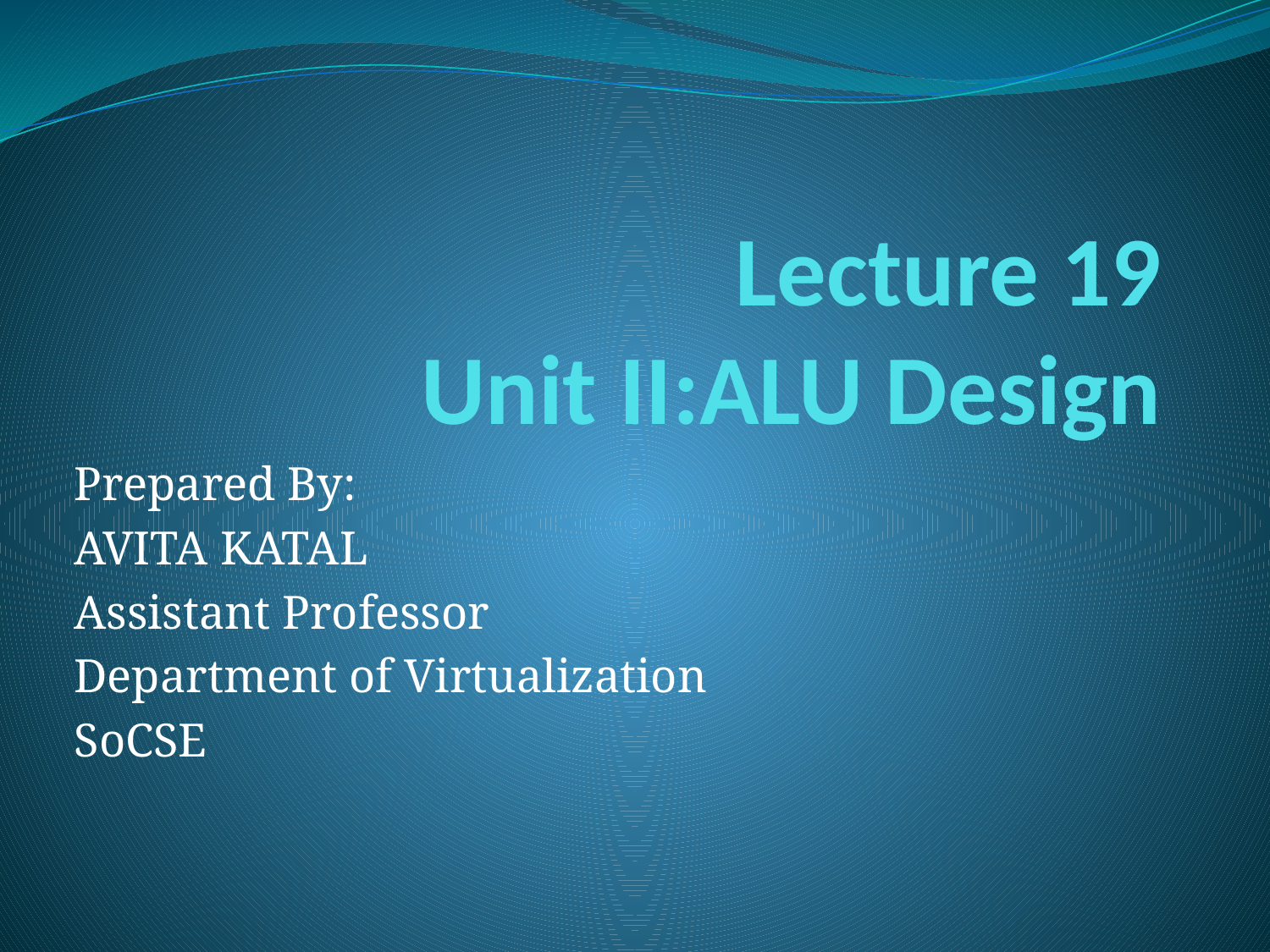

# Lecture 19 Unit II:ALU Design
Prepared By:
AVITA KATAL
Assistant Professor
Department of Virtualization
SoCSE